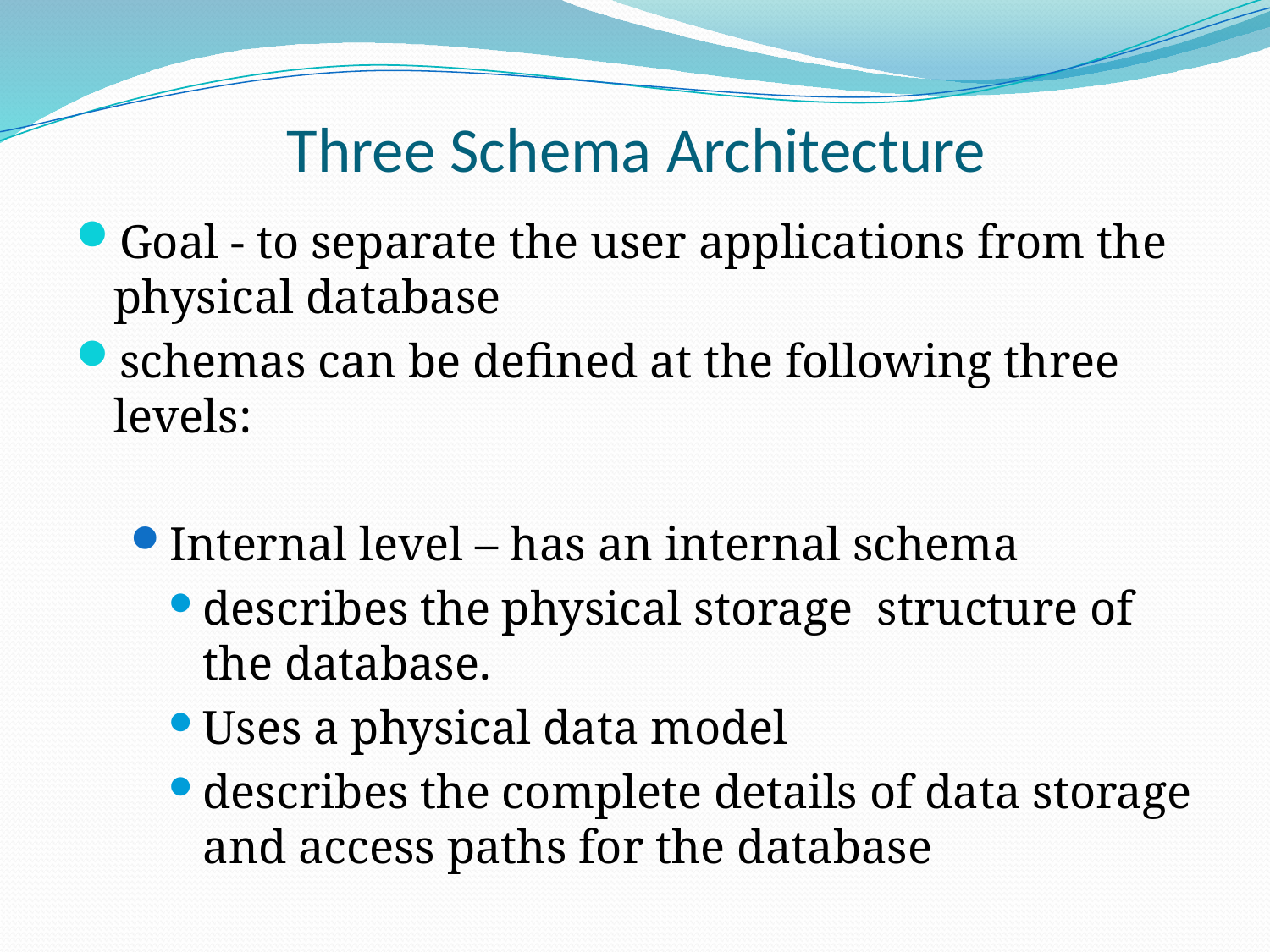

# Three Schema Architecture
Goal - to separate the user applications from the physical database
schemas can be defined at the following three levels:

Internal level – has an internal schema
describes the physical storage  structure of the database.
Uses a physical data model
describes the complete details of data storage and access paths for the database